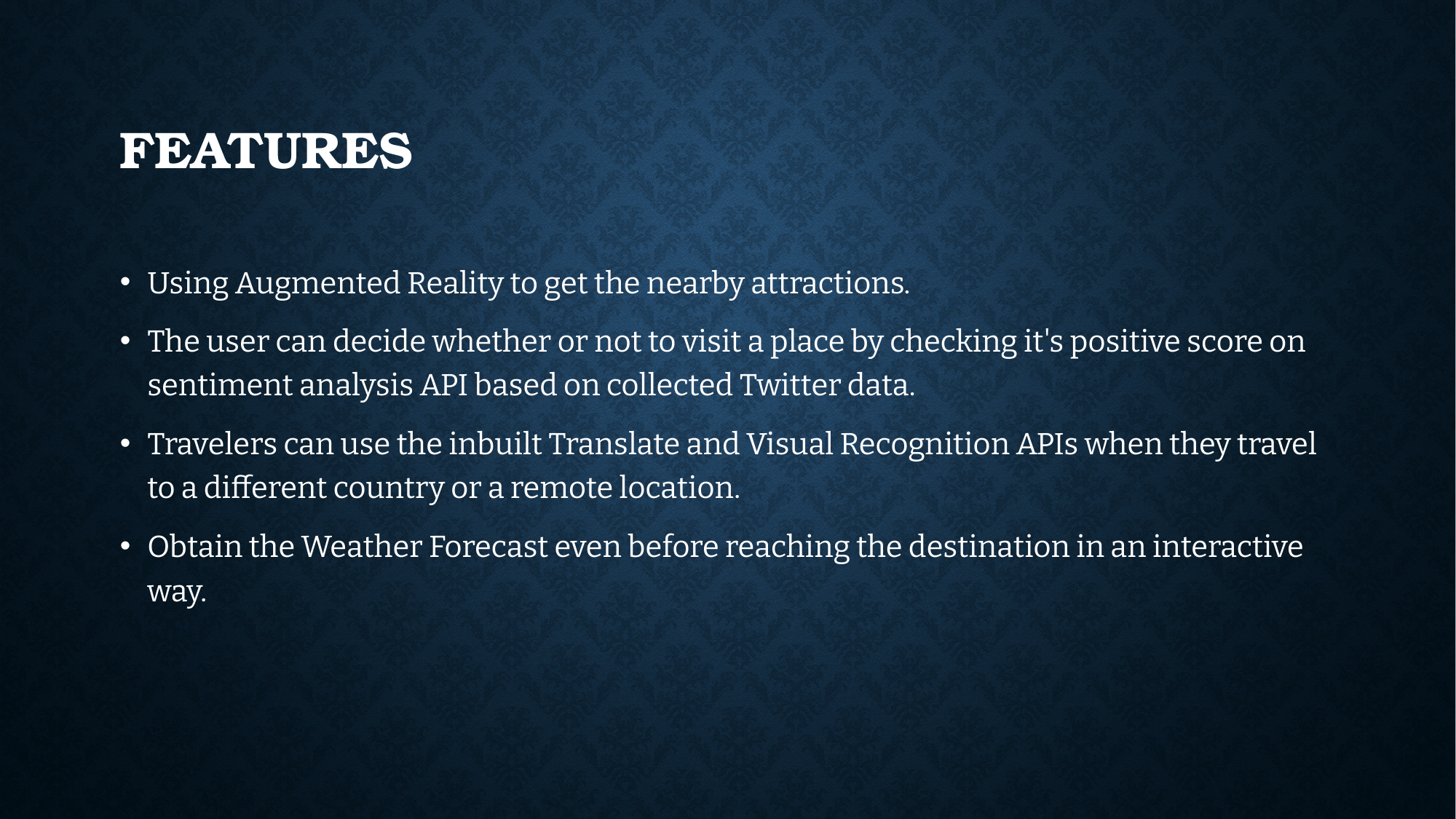

# FEATURES
Using Augmented Reality to get the nearby attractions.
The user can decide whether or not to visit a place by checking it's positive score on sentiment analysis API based on collected Twitter data.
Travelers can use the inbuilt Translate and Visual Recognition APIs when they travel to a different country or a remote location.
Obtain the Weather Forecast even before reaching the destination in an interactive way.